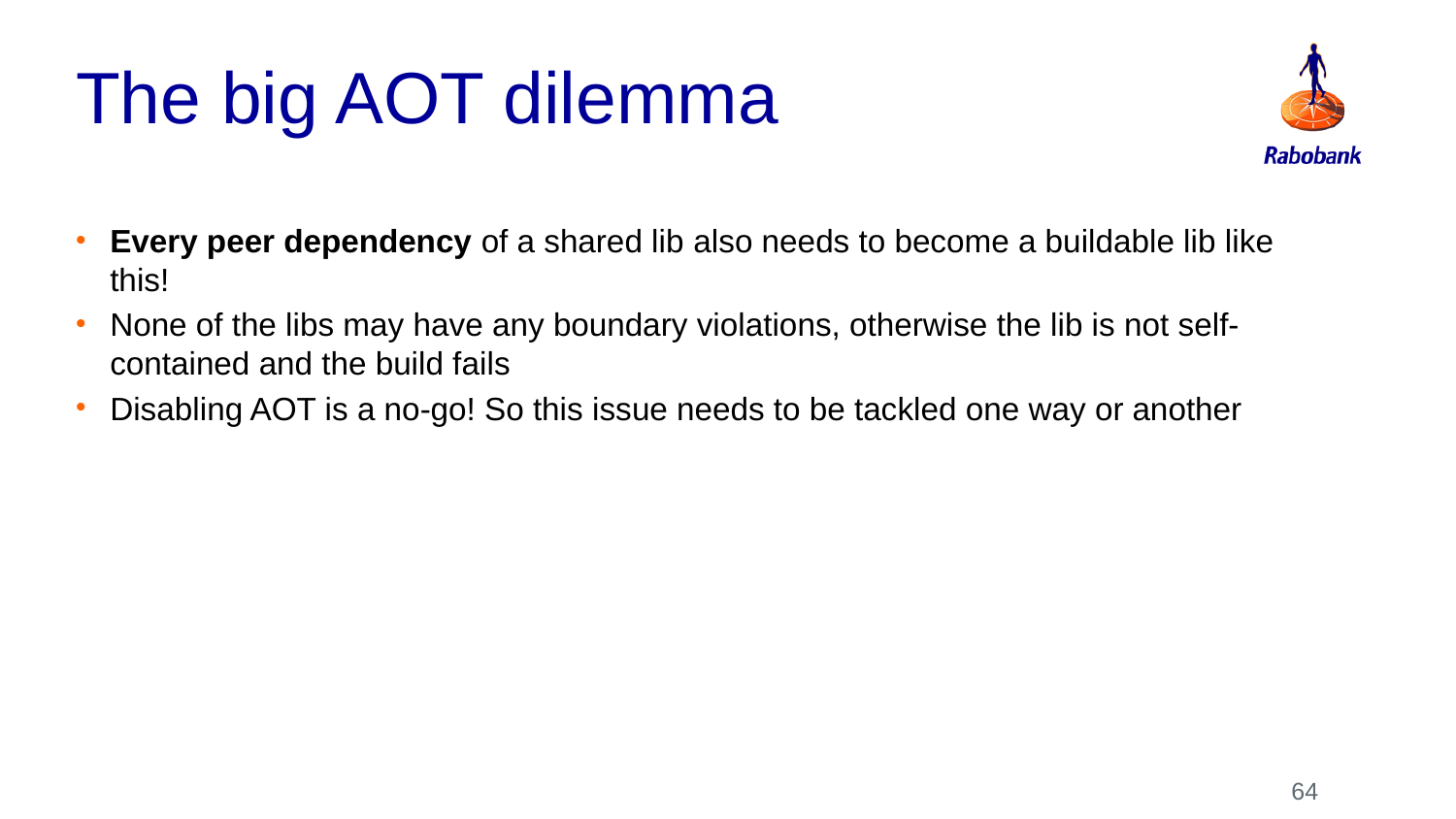

# The big AOT dilemma
Every peer dependency of a shared lib also needs to become a buildable lib like this!
None of the libs may have any boundary violations, otherwise the lib is not self-contained and the build fails
Disabling AOT is a no-go! So this issue needs to be tackled one way or another

64